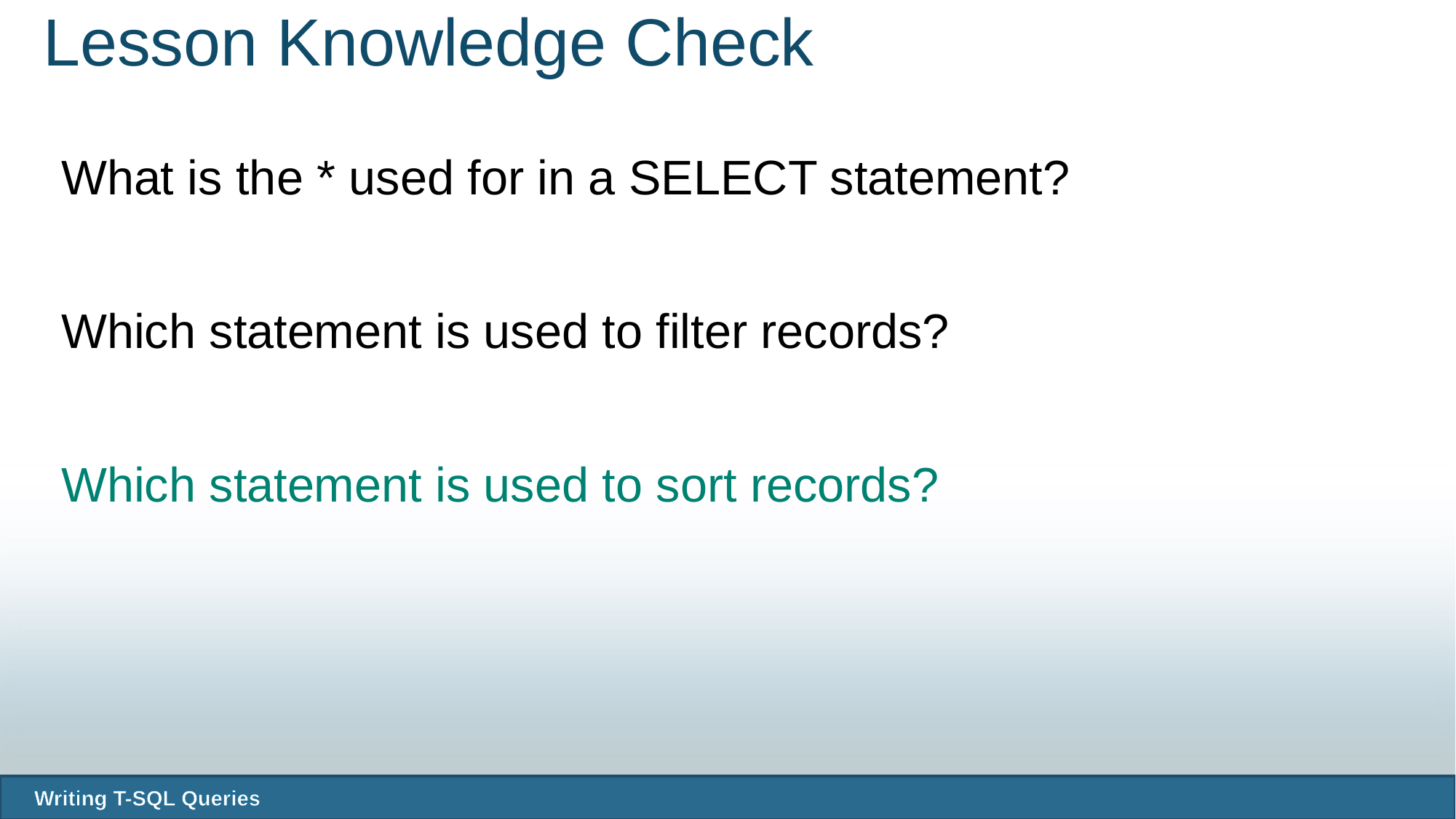

# Lesson Knowledge Check
What is the * used for in a SELECT statement?

Which statement is used to filter records?

Which statement is used to sort records?